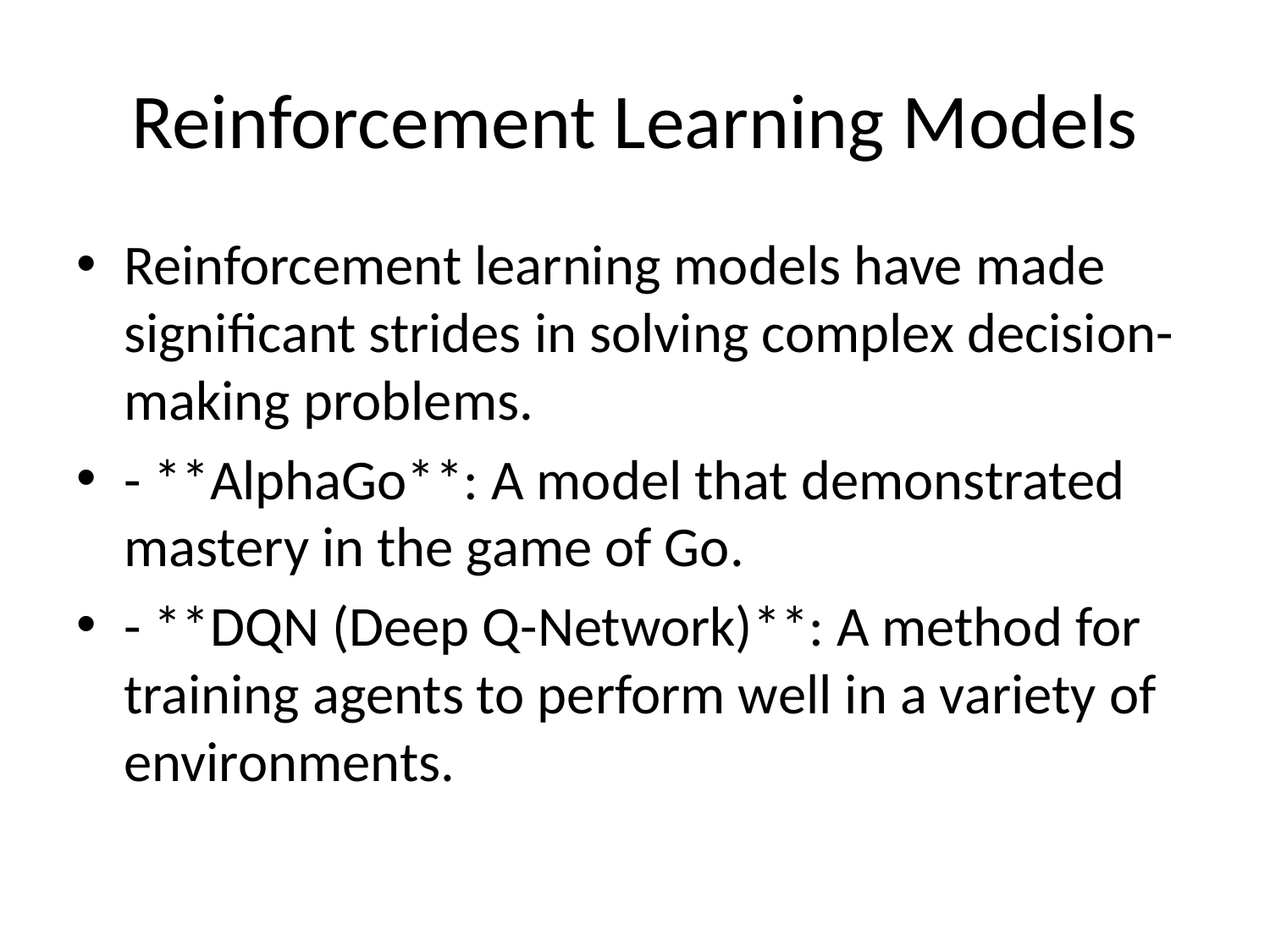

# Reinforcement Learning Models
Reinforcement learning models have made significant strides in solving complex decision-making problems.
- **AlphaGo**: A model that demonstrated mastery in the game of Go.
- **DQN (Deep Q-Network)**: A method for training agents to perform well in a variety of environments.